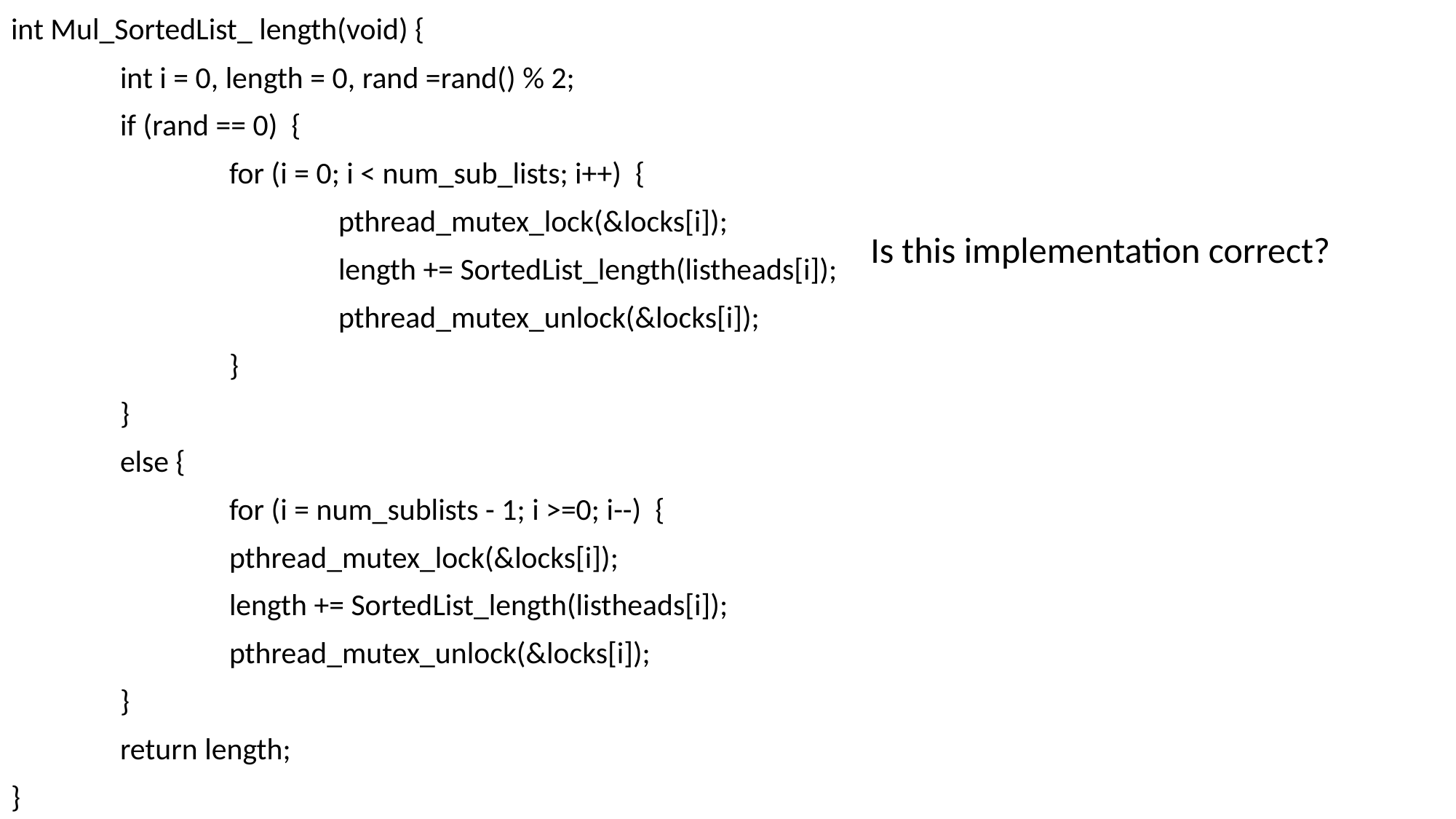

int Mul_SortedList_ length(void) {
	int i = 0, length = 0, rand =rand() % 2;
	if (rand == 0)  {
		for (i = 0; i < num_sub_lists; i++)  {
			pthread_mutex_lock(&locks[i]);
			length += SortedList_length(listheads[i]);
			pthread_mutex_unlock(&locks[i]);
		}
	}
	else {
		for (i = num_sublists - 1; i >=0; i--)  {
		pthread_mutex_lock(&locks[i]);
		length += SortedList_length(listheads[i]);
		pthread_mutex_unlock(&locks[i]);
	}
	return length;
}

Is this implementation correct?